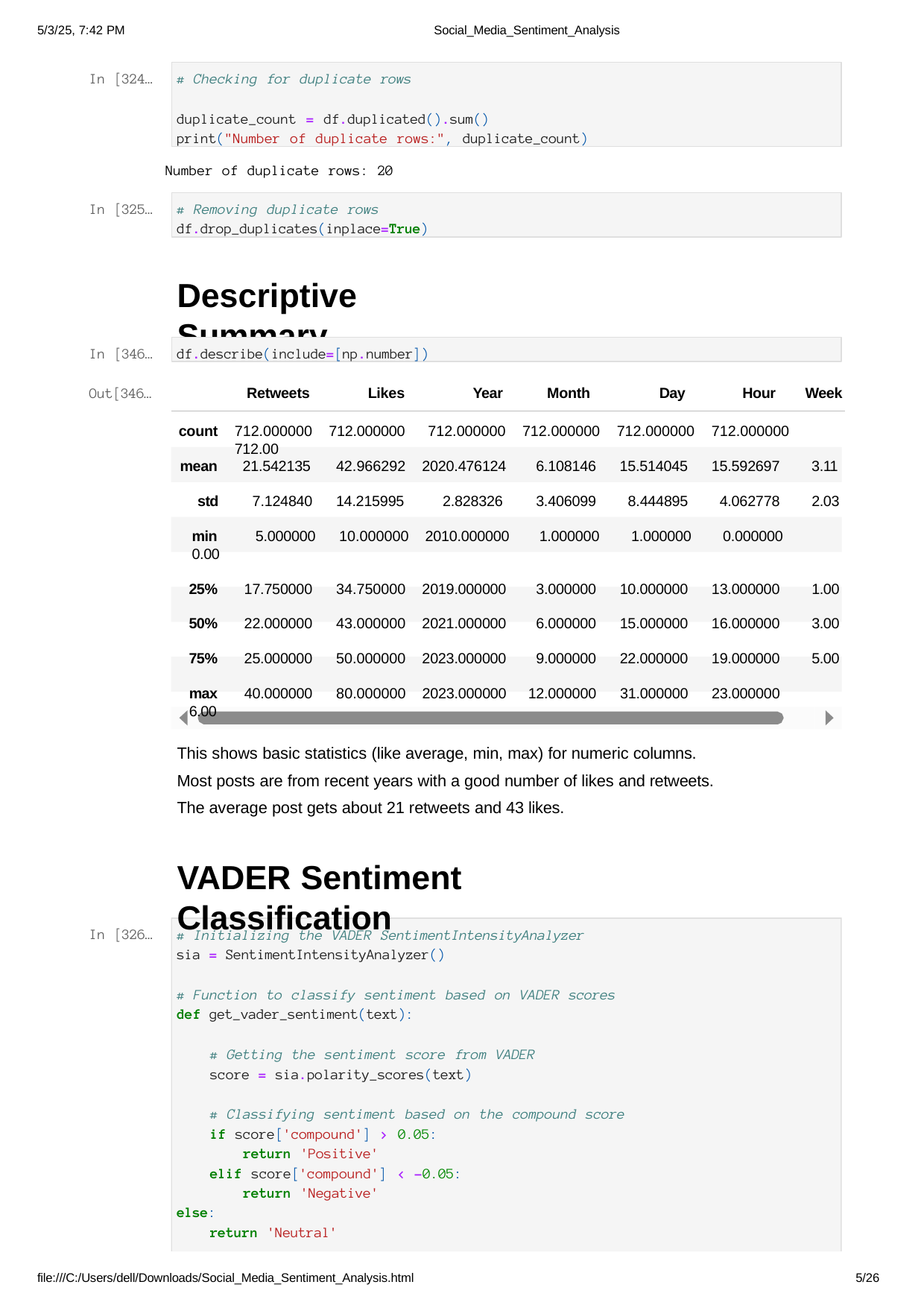

5/3/25, 7:42 PM
Social_Media_Sentiment_Analysis
# Checking for duplicate rows

duplicate_count = df.duplicated().sum()
print("Number of duplicate rows:", duplicate_count)
In [324…
Number of duplicate rows: 20
# Removing duplicate rows
df.drop_duplicates(inplace=True)
In [325…
Descriptive Summary
df.describe(include=[np.number])
In [346…
Out[346…
| Retweets | Likes | Year | Month | Day | Hour | Week |
| --- | --- | --- | --- | --- | --- | --- |
count
712.000000  712.000000	712.000000  712.000000  712.000000  712.000000  712.00

mean
21.542135	42.966292  2020.476124	6.108146	15.514045	15.592697	3.11
std	7.124840	14.215995
2.828326	3.406099	8.444895	4.062778	2.03

min	5.000000	10.000000  2010.000000	1.000000	1.000000	0.000000	0.00
25%	17.750000	34.750000  2019.000000	3.000000	10.000000	13.000000	1.00
50%	22.000000	43.000000  2021.000000	6.000000	15.000000	16.000000	3.00
75%	25.000000	50.000000  2023.000000	9.000000	22.000000	19.000000	5.00
max	40.000000	80.000000  2023.000000	12.000000	31.000000	23.000000	6.00

This shows basic statistics (like average, min, max) for numeric columns.
Most posts are from recent years with a good number of likes and retweets. The average post gets about 21 retweets and 43 likes.
VADER Sentiment Classification

# Initializing the VADER SentimentIntensityAnalyzer
sia = SentimentIntensityAnalyzer()

# Function to classify sentiment based on VADER scores
def get_vader_sentiment(text):

# Getting the sentiment score from VADER
score = sia.polarity_scores(text)

# Classifying sentiment based on the compound score
if score['compound'] > 0.05:
return 'Positive'
elif score['compound'] < -0.05: return 'Negative'
else:
return 'Neutral'
In [326…
file:///C:/Users/dell/Downloads/Social_Media_Sentiment_Analysis.html
5/26